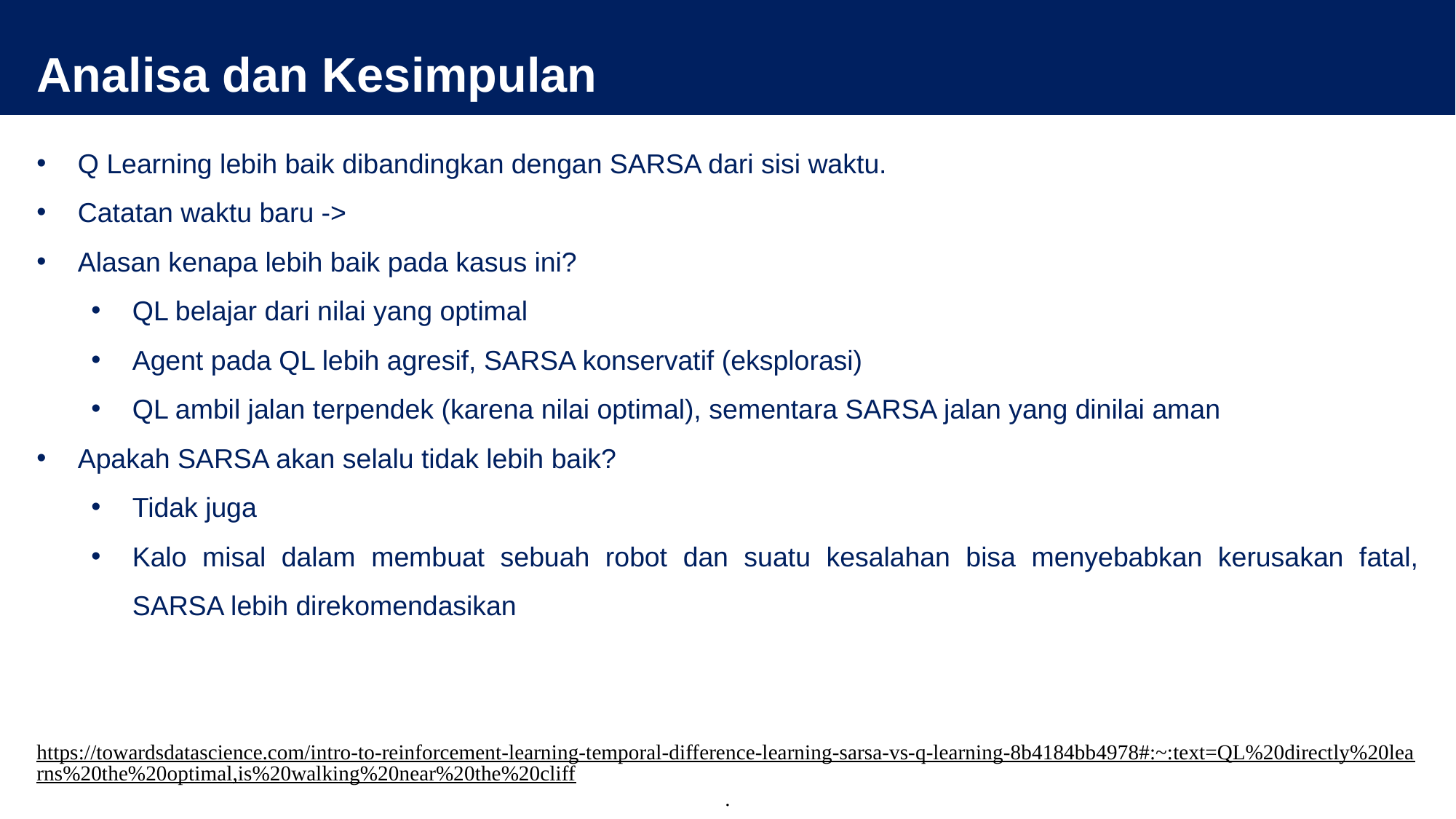

Analisa dan Kesimpulan
Q Learning lebih baik dibandingkan dengan SARSA dari sisi waktu.
Catatan waktu baru ->
Alasan kenapa lebih baik pada kasus ini?
QL belajar dari nilai yang optimal
Agent pada QL lebih agresif, SARSA konservatif (eksplorasi)
QL ambil jalan terpendek (karena nilai optimal), sementara SARSA jalan yang dinilai aman
Apakah SARSA akan selalu tidak lebih baik?
Tidak juga
Kalo misal dalam membuat sebuah robot dan suatu kesalahan bisa menyebabkan kerusakan fatal, SARSA lebih direkomendasikan
https://towardsdatascience.com/intro-to-reinforcement-learning-temporal-difference-learning-sarsa-vs-q-learning-8b4184bb4978#:~:text=QL%20directly%20learns%20the%20optimal,is%20walking%20near%20the%20cliff.